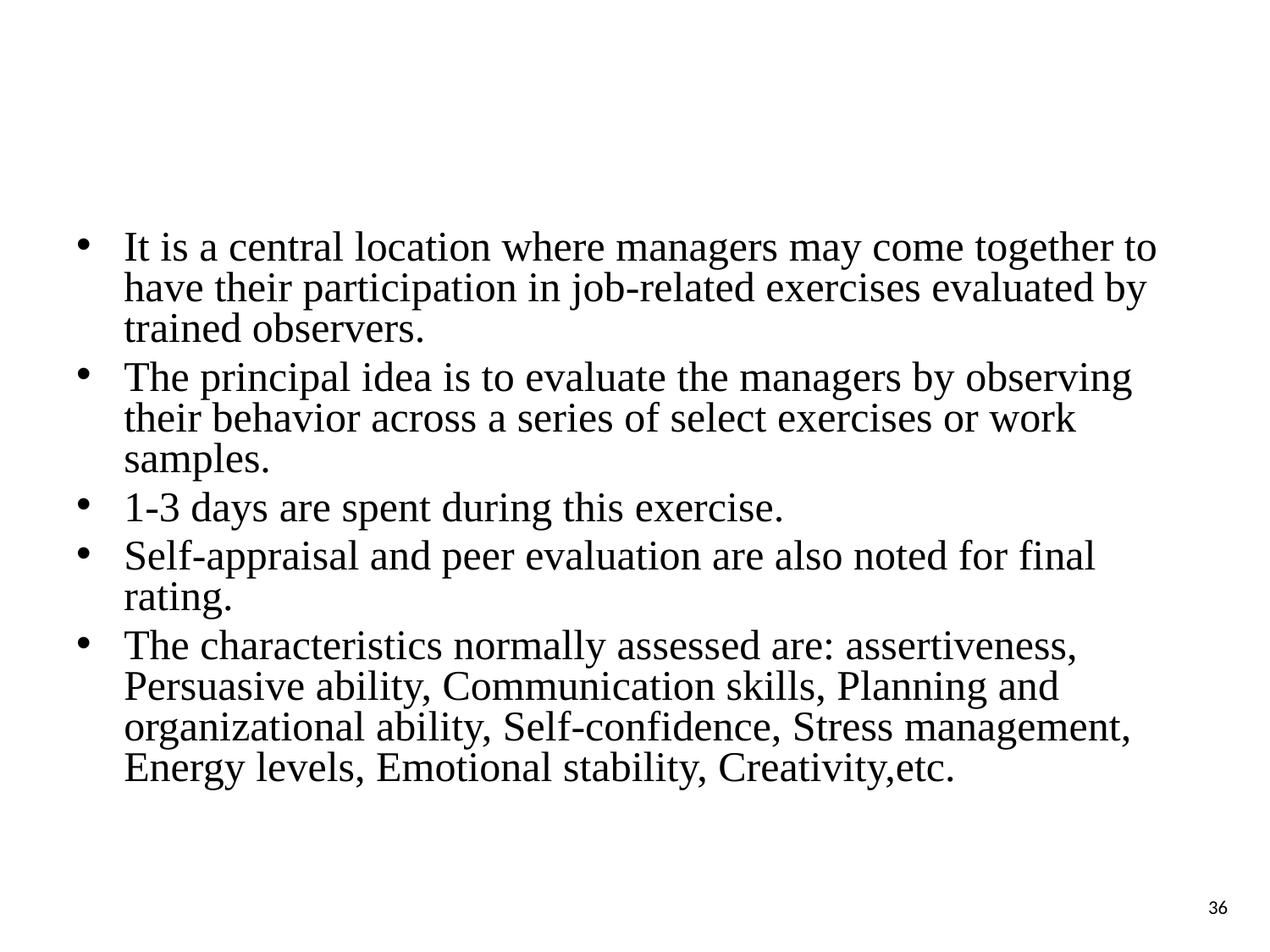

It is a central location where managers may come together to have their participation in job-related exercises evaluated by trained observers.
The principal idea is to evaluate the managers by observing their behavior across a series of select exercises or work samples.
1-3 days are spent during this exercise.
Self-appraisal and peer evaluation are also noted for final rating.
The characteristics normally assessed are: assertiveness, Persuasive ability, Communication skills, Planning and organizational ability, Self-confidence, Stress management, Energy levels, Emotional stability, Creativity,etc.

36